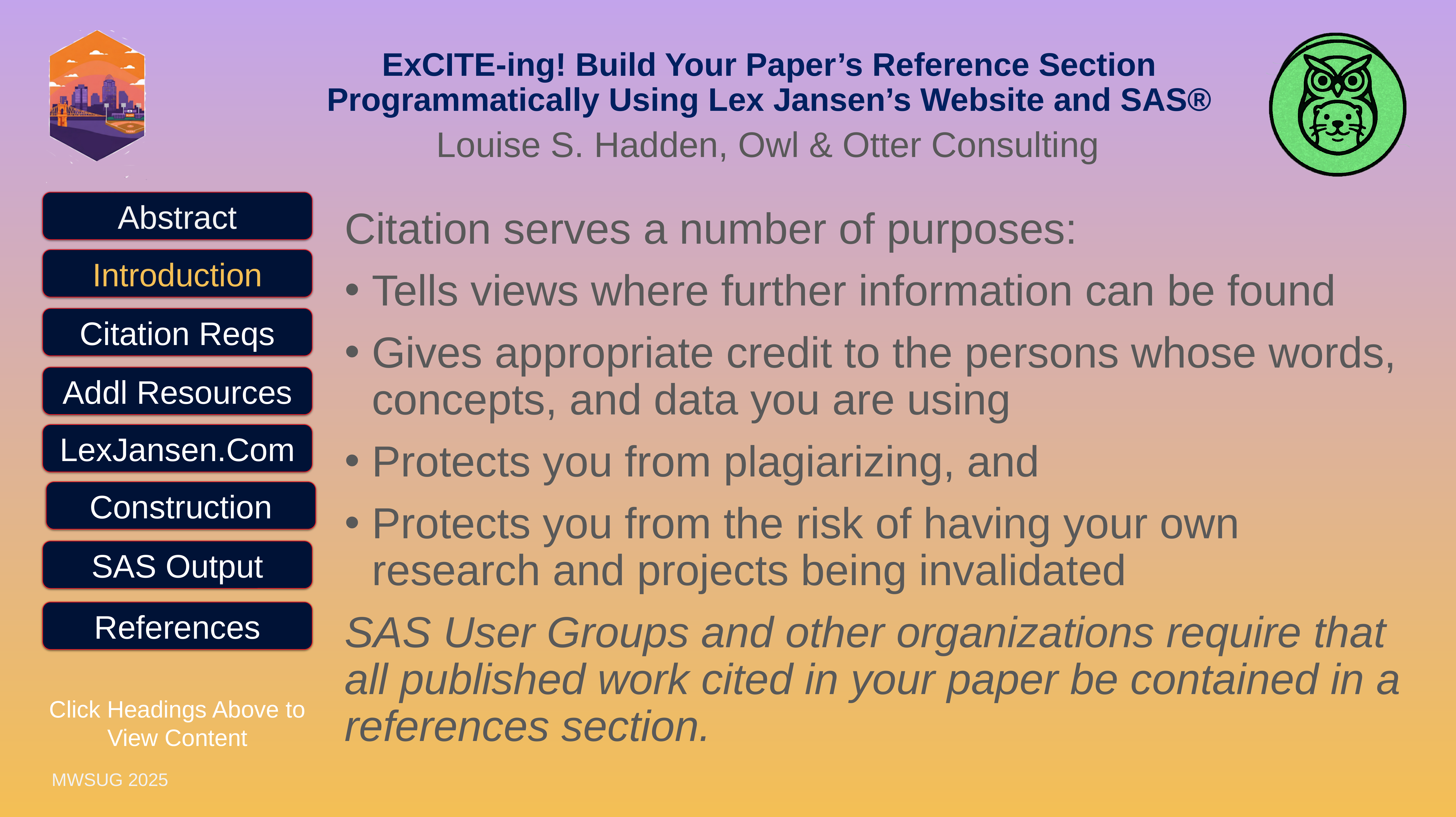

# ExCITE-ing! Build Your Paper’s Reference Section Programmatically Using Lex Jansen’s Website and SAS®
Louise S. Hadden, Owl & Otter Consulting
Abstract
Citation serves a number of purposes:
Tells views where further information can be found
Gives appropriate credit to the persons whose words, concepts, and data you are using
Protects you from plagiarizing, and
Protects you from the risk of having your own research and projects being invalidated
SAS User Groups and other organizations require that all published work cited in your paper be contained in a references section.

ABSTRACT
Introduction
Citation Reqs
Addl Resources
LexJansen.Com
Construction
SAS Output
References
Click Headings Above to View Content